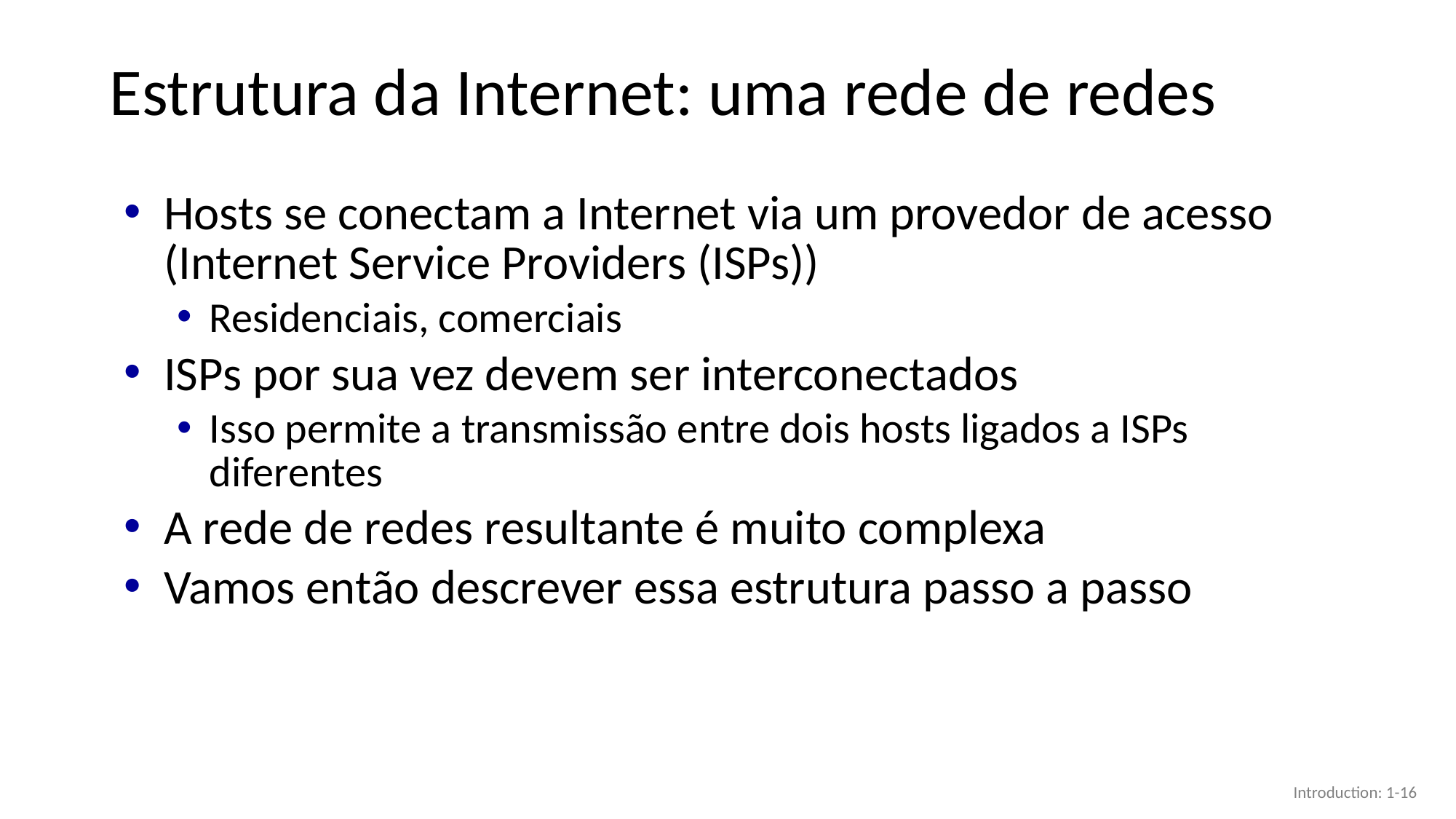

# Estrutura da Internet: uma rede de redes
Hosts se conectam a Internet via um provedor de acesso (Internet Service Providers (ISPs))
Residenciais, comerciais
ISPs por sua vez devem ser interconectados
Isso permite a transmissão entre dois hosts ligados a ISPs diferentes
A rede de redes resultante é muito complexa
Vamos então descrever essa estrutura passo a passo

Introduction: 1-16